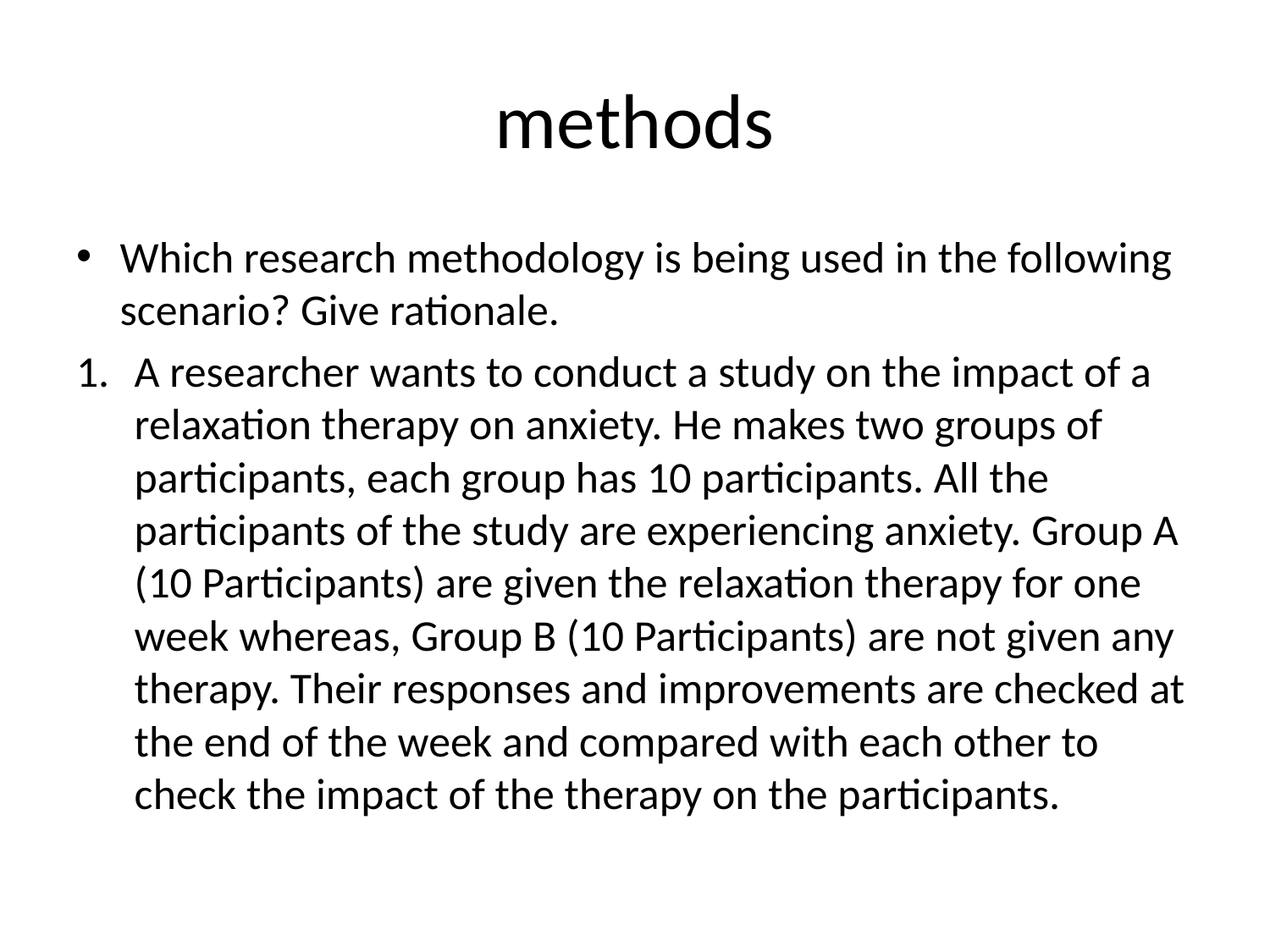

# methods
Which research methodology is being used in the following scenario? Give rationale.
A researcher wants to conduct a study on the impact of a relaxation therapy on anxiety. He makes two groups of participants, each group has 10 participants. All the participants of the study are experiencing anxiety. Group A (10 Participants) are given the relaxation therapy for one week whereas, Group B (10 Participants) are not given any therapy. Their responses and improvements are checked at the end of the week and compared with each other to check the impact of the therapy on the participants.